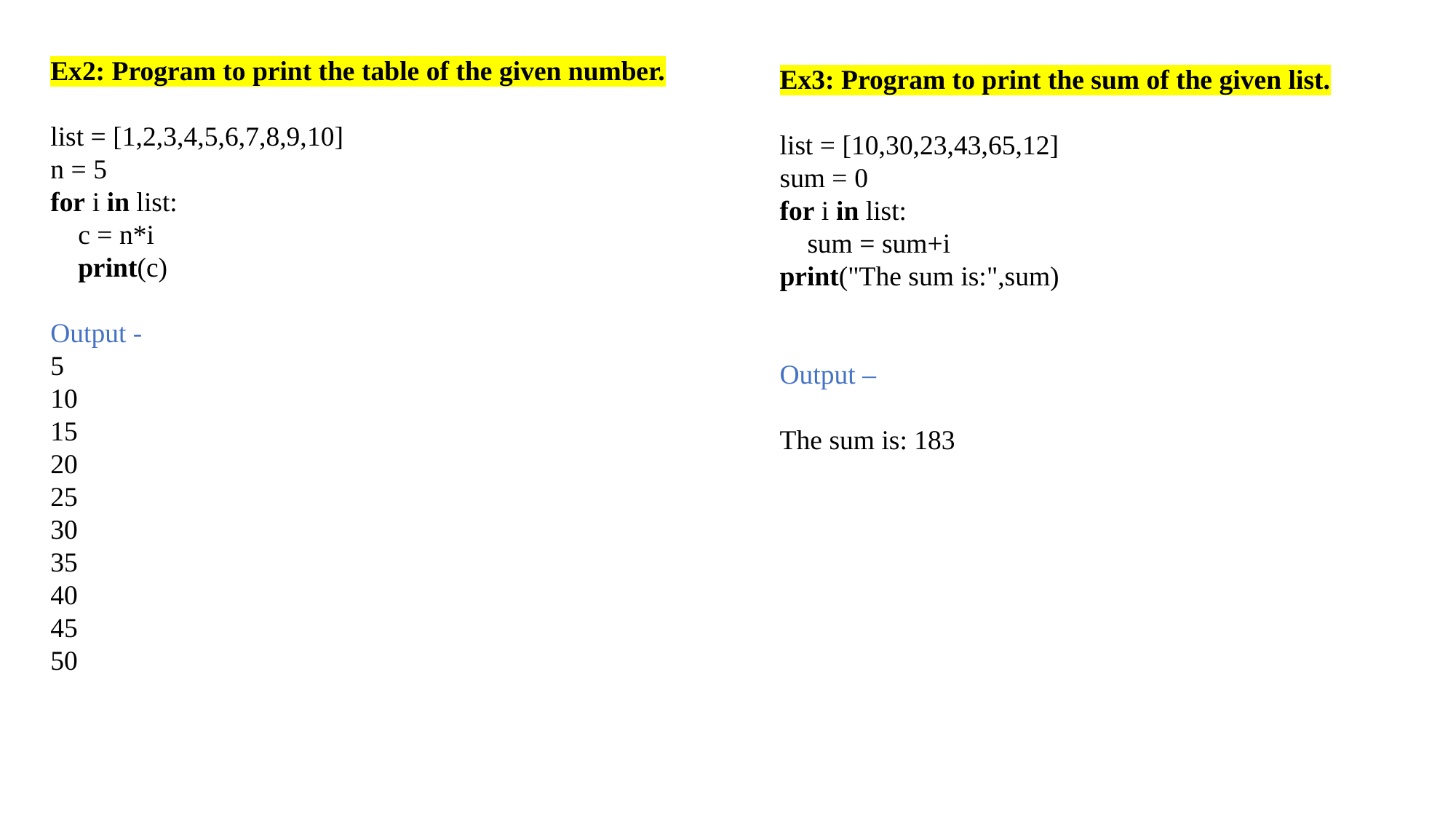

Ex2: Program to print the table of the given number.

list = [1,2,3,4,5,6,7,8,9,10]
n = 5
for i in list:
    c = n*i
    print(c)

Output -
5
10
15
20
25
30
35
40
45
50

Ex3: Program to print the sum of the given list.

list = [10,30,23,43,65,12]
sum = 0
for i in list:
    sum = sum+i
print("The sum is:",sum)

Output –

The sum is: 183